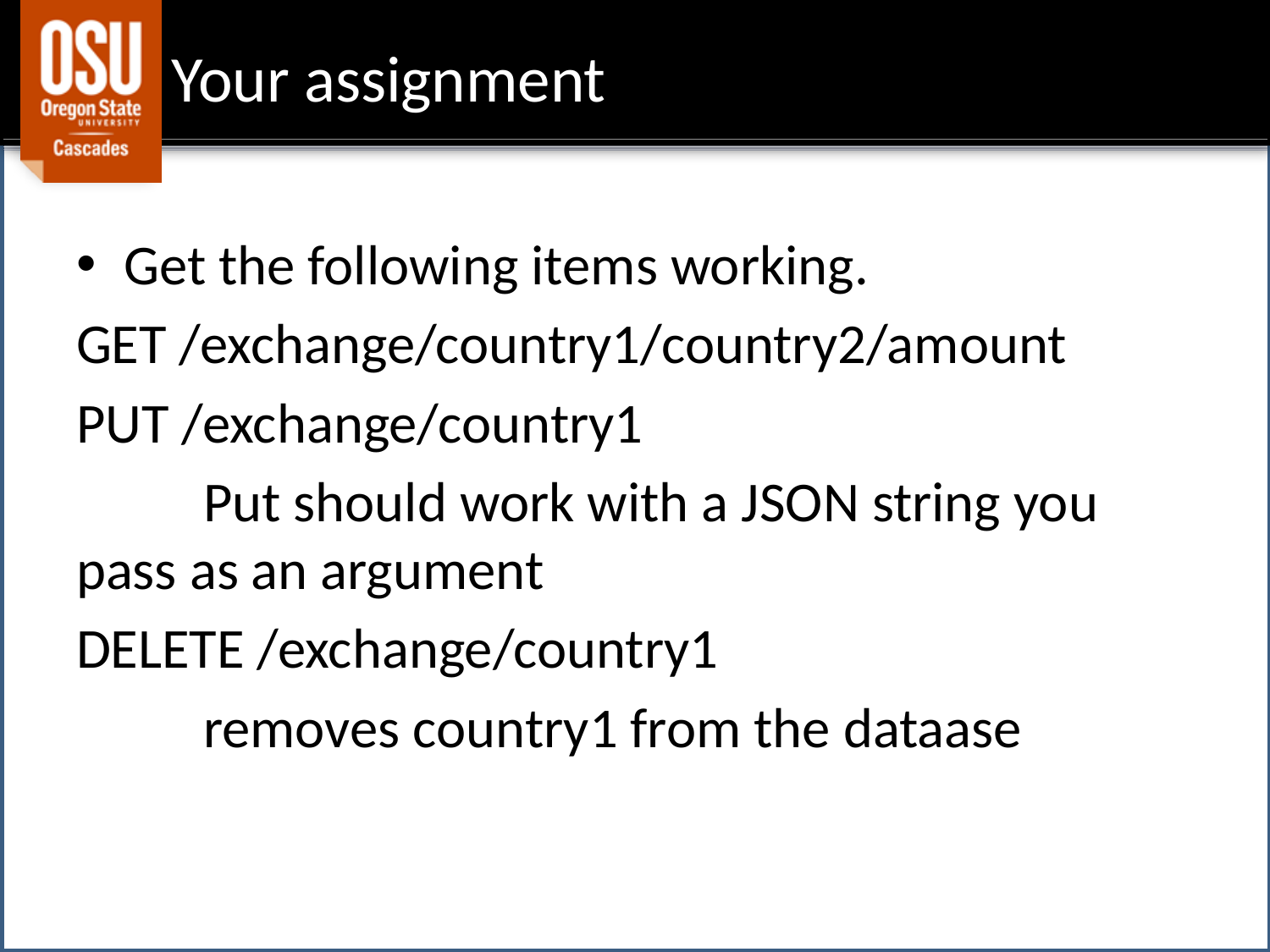

# Your assignment
Get the following items working.
GET /exchange/country1/country2/amount
PUT /exchange/country1
	Put should work with a JSON string you pass as an argument
DELETE /exchange/country1
	removes country1 from the dataase